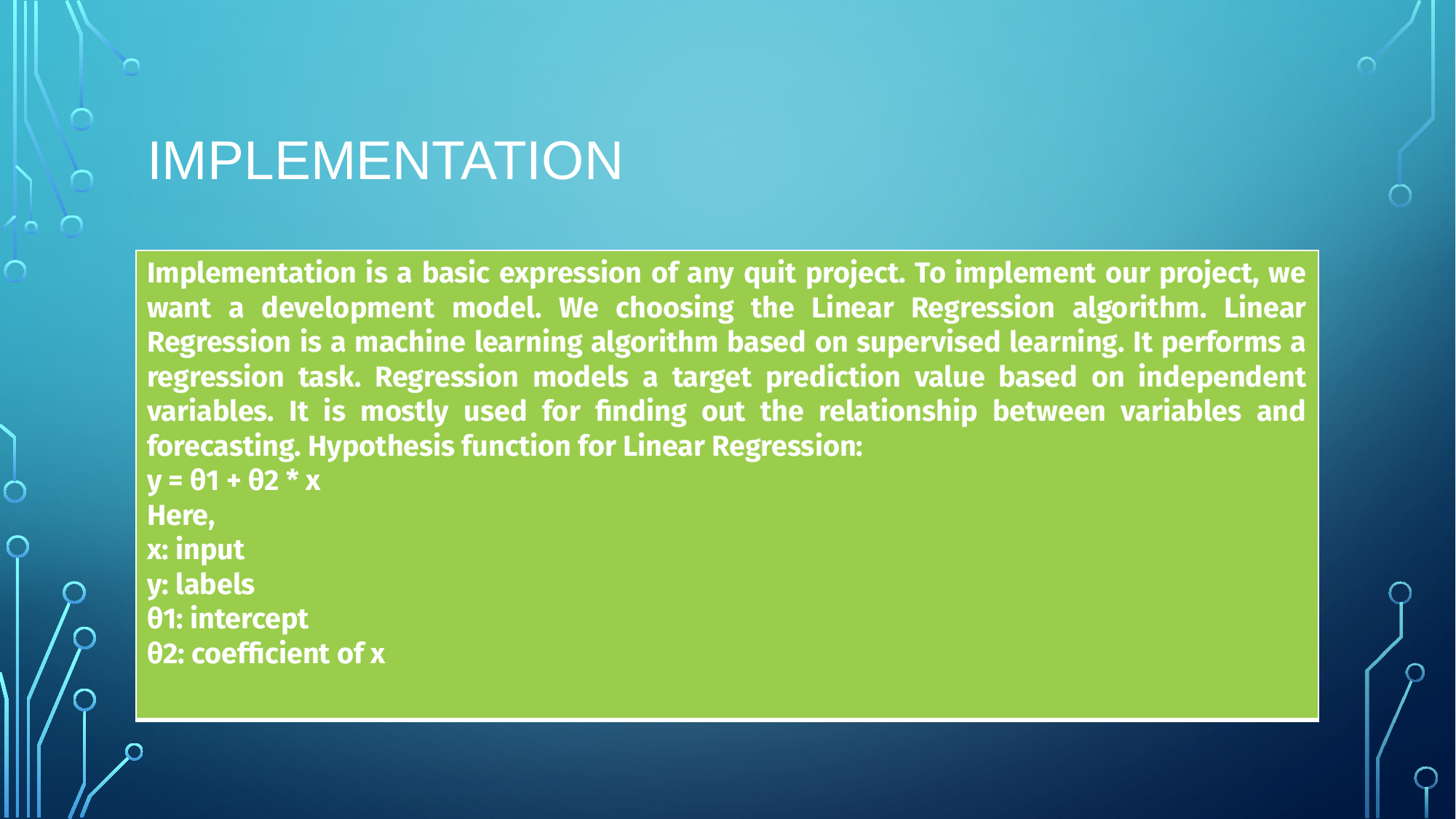

# implementation
| Implementation is a basic expression of any quit project. To implement our project, we want a development model. We choosing the Linear Regression algorithm. Linear Regression is a machine learning algorithm based on supervised learning. It performs a regression task. Regression models a target prediction value based on independent variables. It is mostly used for finding out the relationship between variables and forecasting. Hypothesis function for Linear Regression: y = θ1 + θ2 \* x Here, x: input y: labels θ1: intercept θ2: coefficient of x |
| --- |